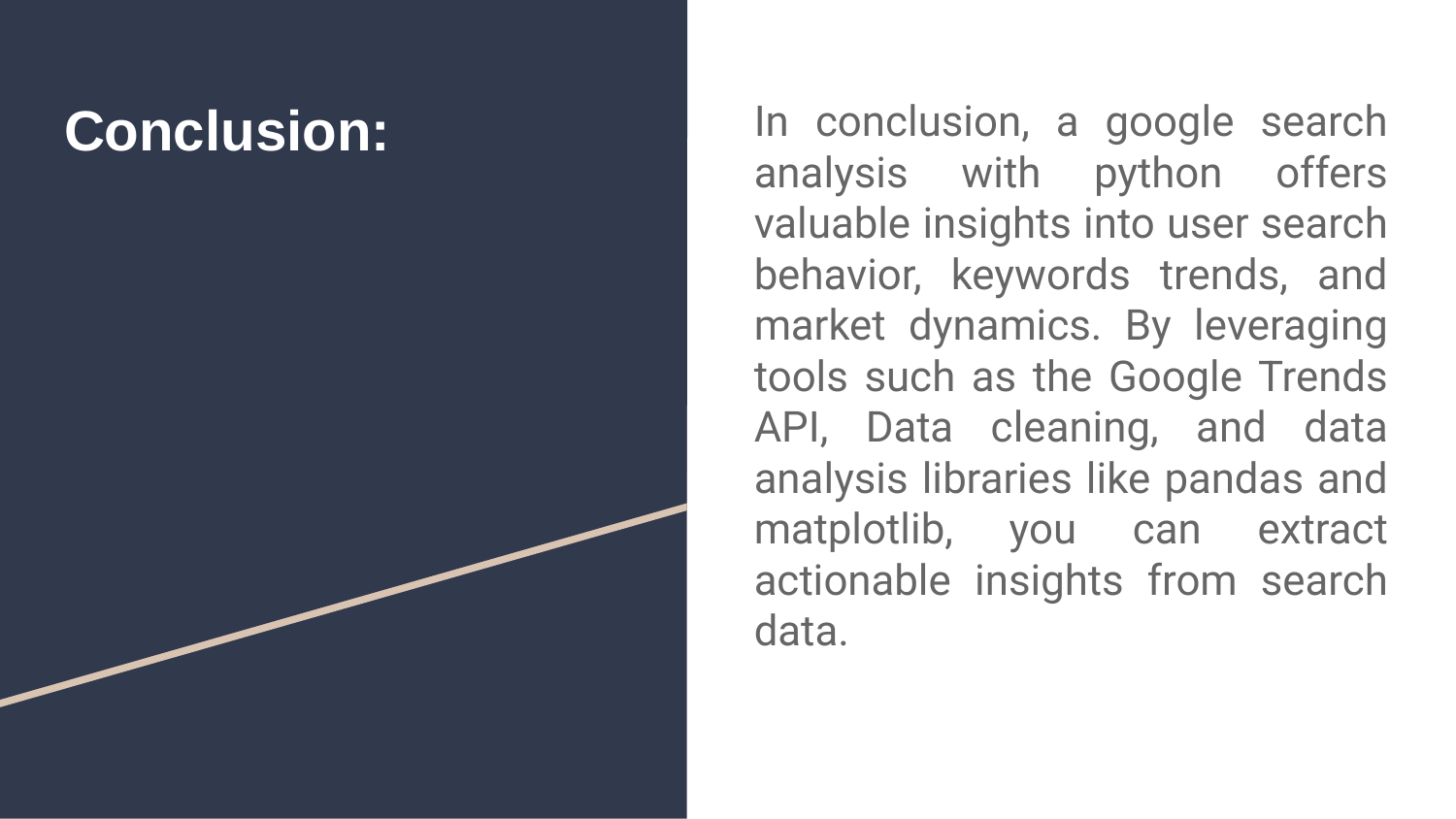

# Conclusion:
In conclusion, a google search analysis with python offers valuable insights into user search behavior, keywords trends, and market dynamics. By leveraging tools such as the Google Trends API, Data cleaning, and data analysis libraries like pandas and matplotlib, you can extract actionable insights from search data.